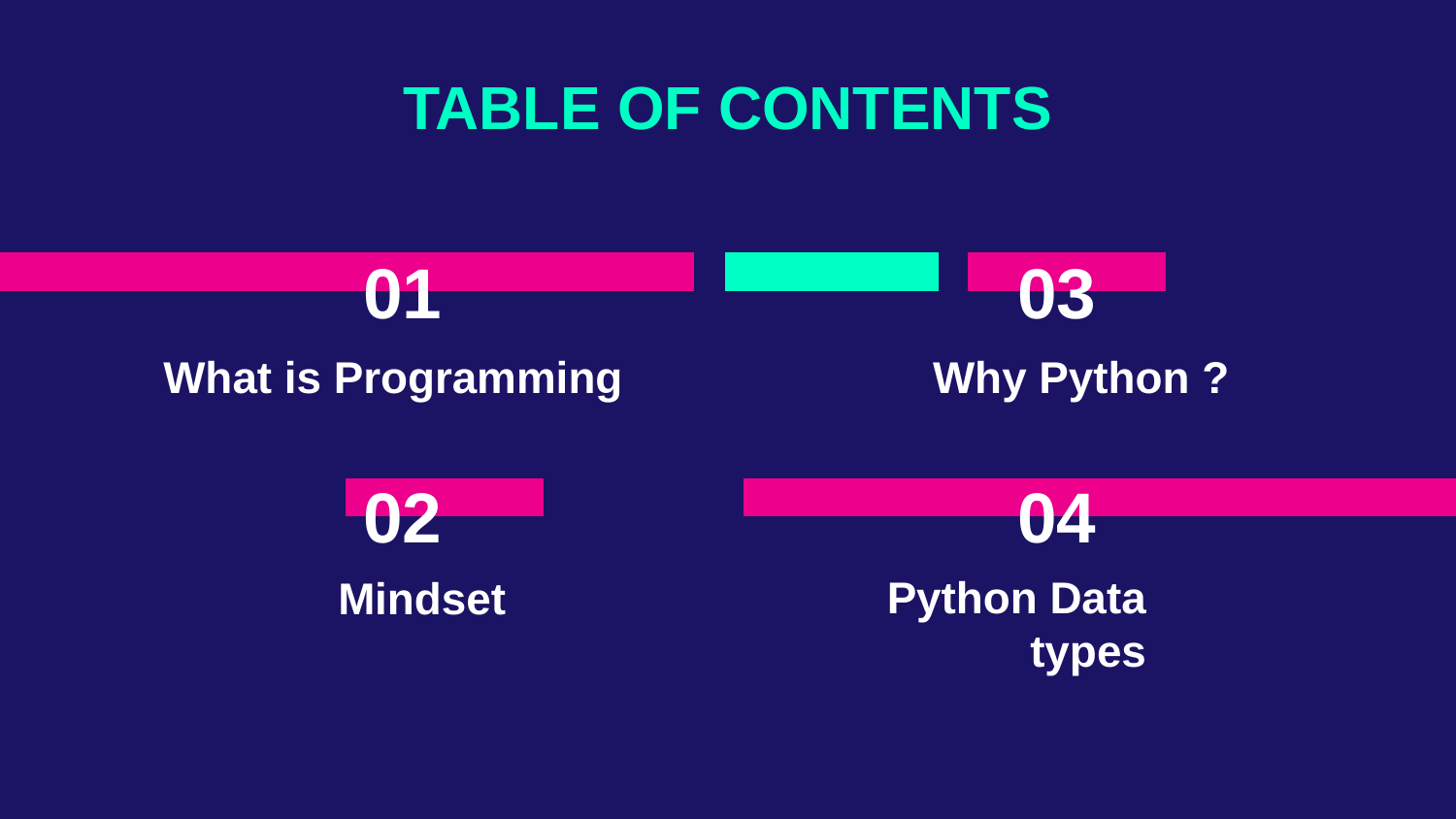

TABLE OF CONTENTS
# 01
03
What is Programming
Why Python ?
02
04
Python Data types

Mindset